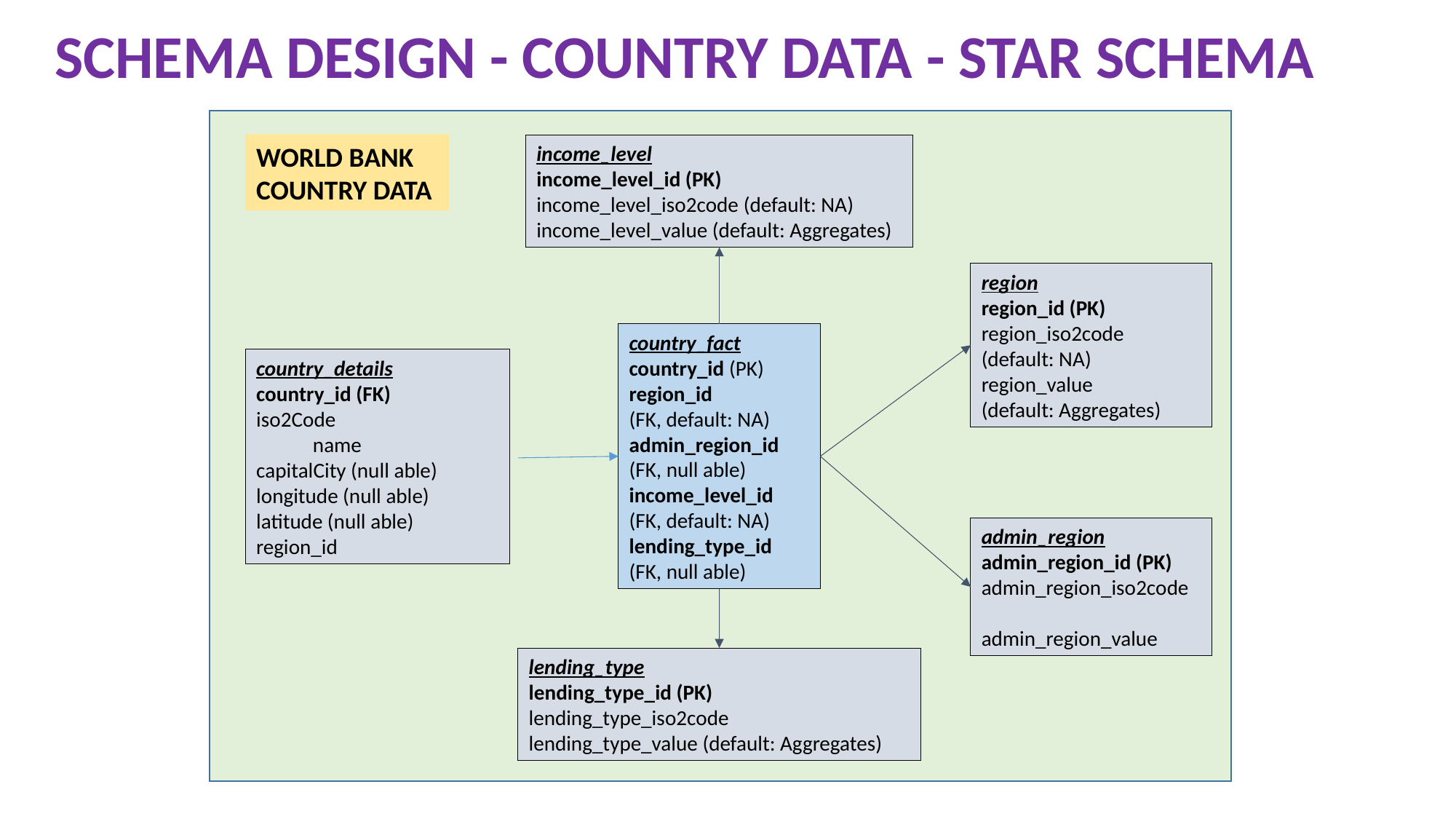

SCHEMA DESIGN - COUNTRY DATA - STAR SCHEMA

WORLD BANK
COUNTRY DATA
income_level
income_level_id (PK)
income_level_iso2code (default: NA)
income_level_value (default: Aggregates)
region
region_id (PK)
region_iso2code
(default: NA)
region_value
(default: Aggregates)
country_fact
country_id (PK)
region_id
(FK, default: NA)
admin_region_id
(FK, null able)
income_level_id
(FK, default: NA)
lending_type_id
(FK, null able)
country_details
country_id (FK)
iso2Code                                               name
capitalCity (null able)
longitude (null able)
latitude (null able)
region_id
admin_region
admin_region_id (PK)
admin_region_iso2code                                  admin_region_value
lending_type
lending_type_id (PK)
lending_type_iso2code
lending_type_value (default: Aggregates)